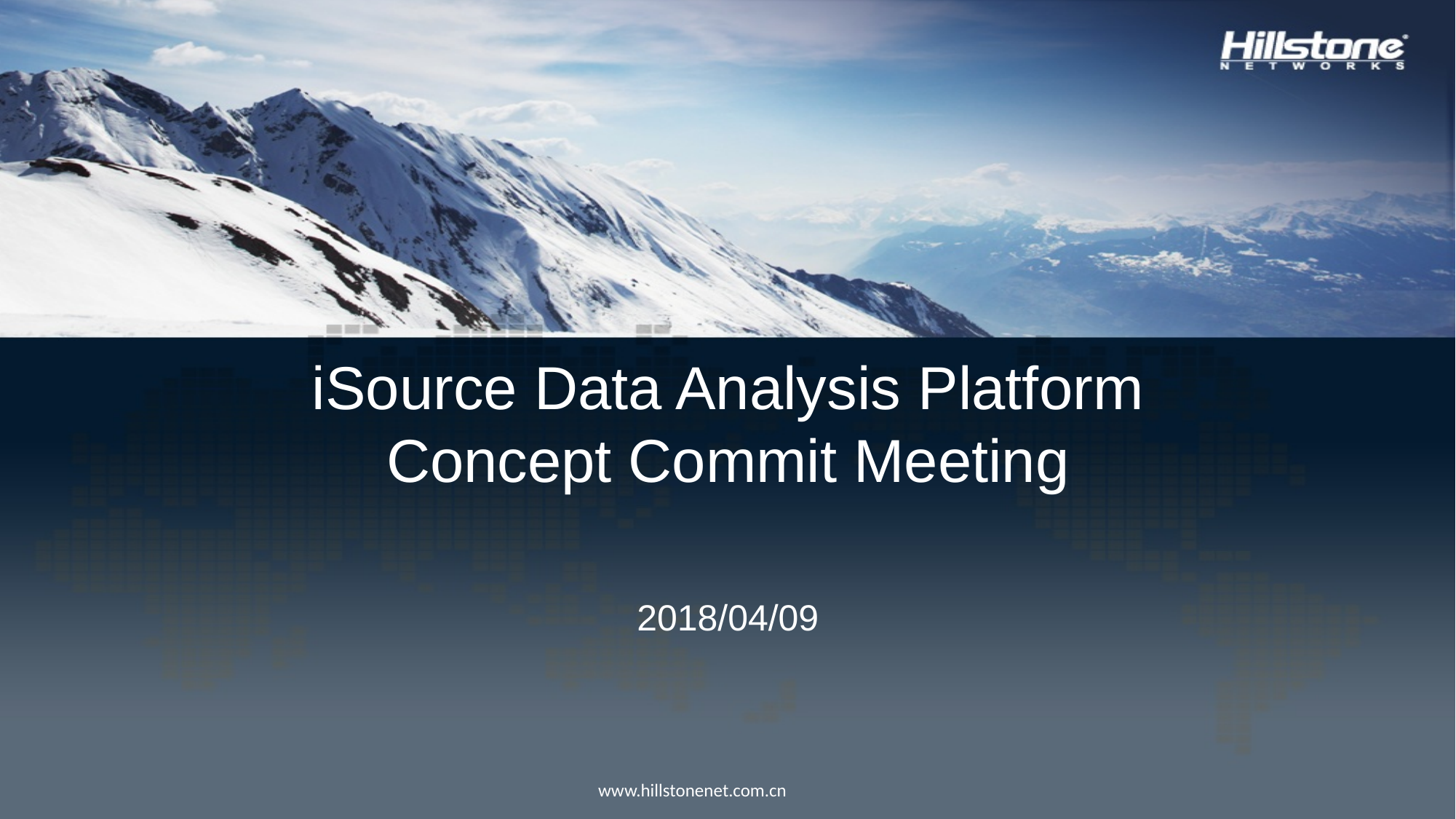

# iSource Data Analysis Platform Concept Commit Meeting
2018/04/09